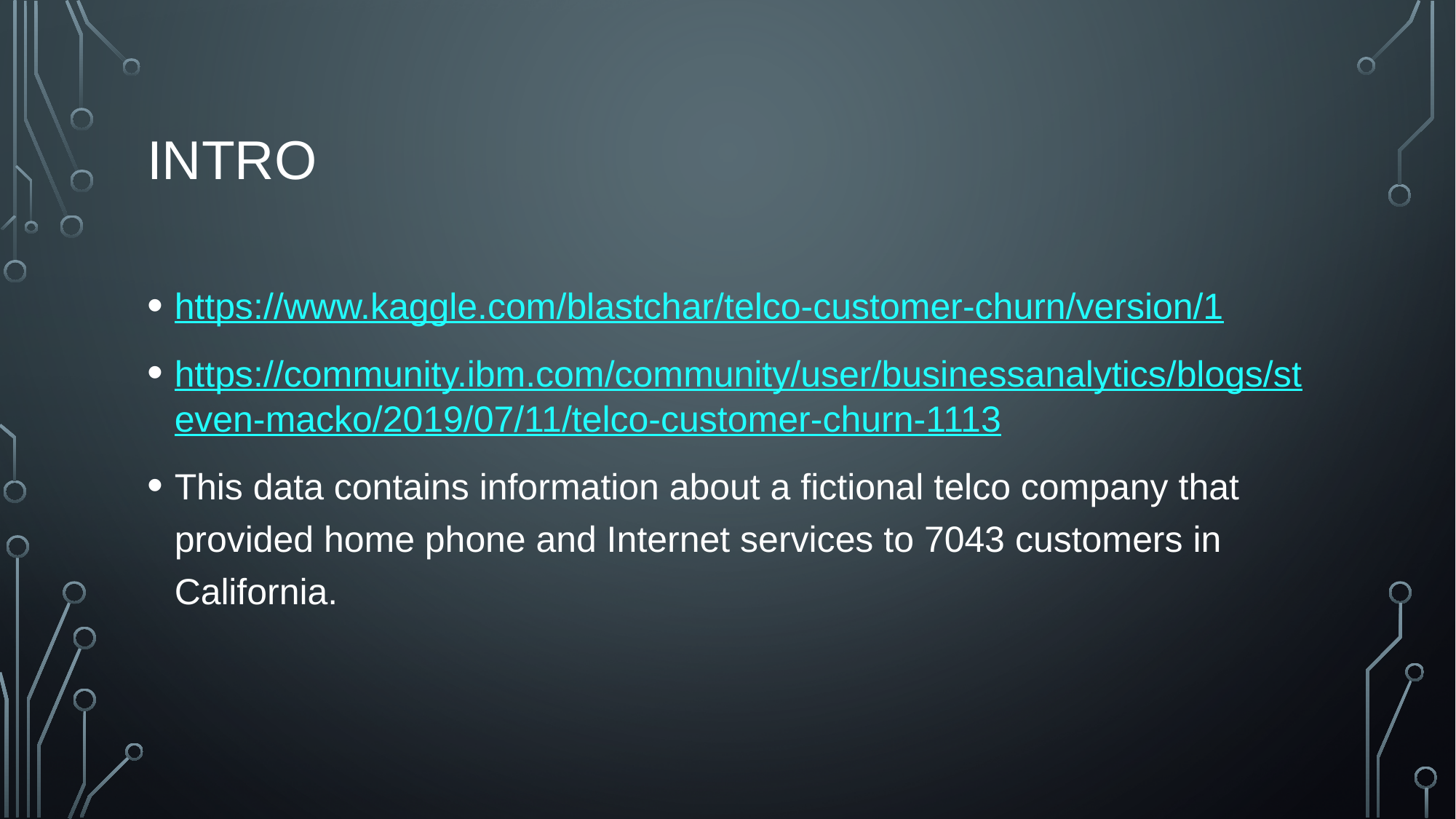

# Intro
https://www.kaggle.com/blastchar/telco-customer-churn/version/1
https://community.ibm.com/community/user/businessanalytics/blogs/steven-macko/2019/07/11/telco-customer-churn-1113
This data contains information about a fictional telco company that provided home phone and Internet services to 7043 customers in California.